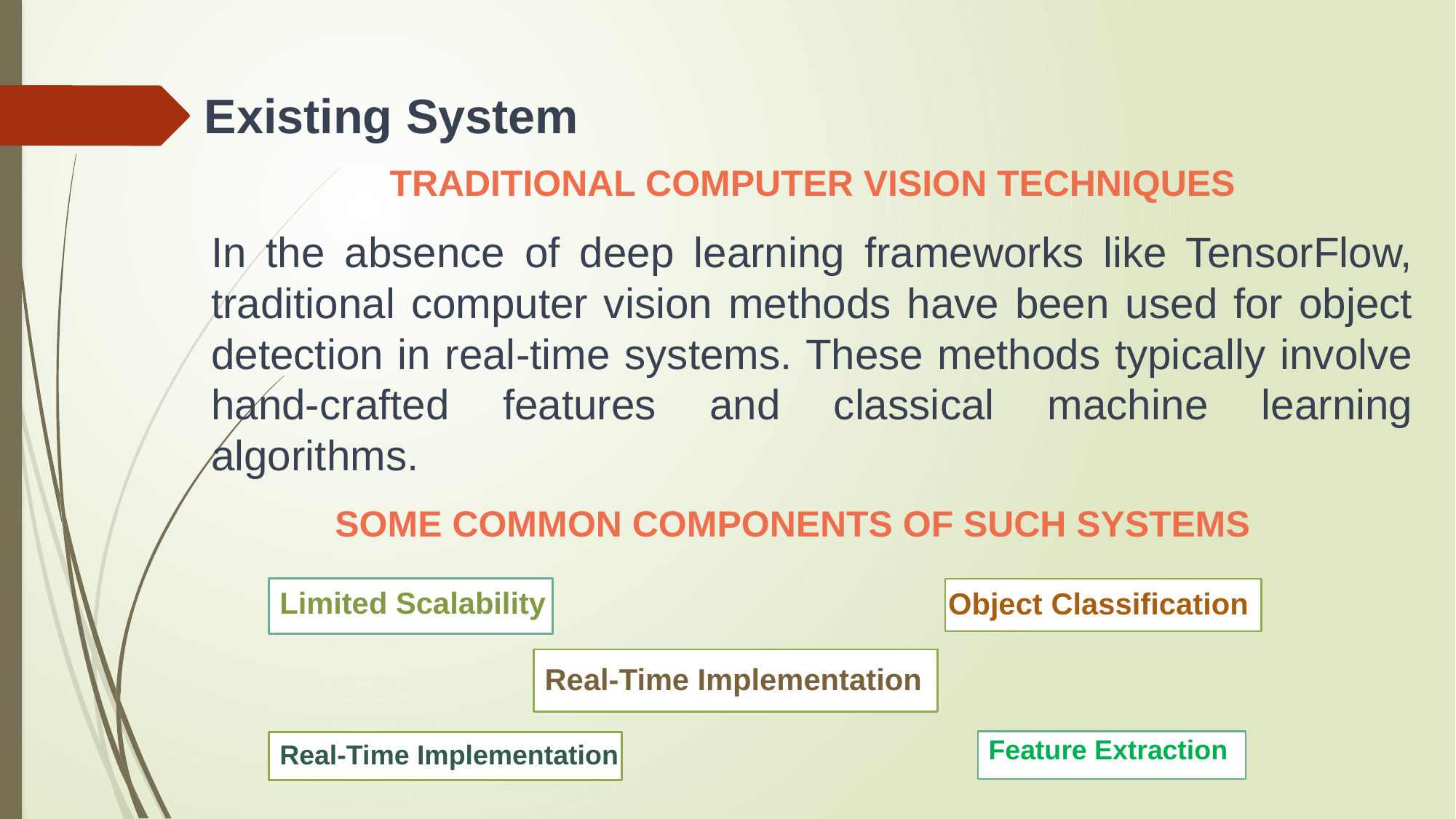

Existing System
TRADITIONAL COMPUTER VISION TECHNIQUES
In the absence of deep learning frameworks like TensorFlow, traditional computer vision methods have been used for object detection in real-time systems. These methods typically involve hand-crafted features and classical machine learning algorithms.
SOME COMMON COMPONENTS OF SUCH SYSTEMS

Limited Scalability

Object Classification

Real-Time Implementation
Feature Extraction

Real-Time Implementation